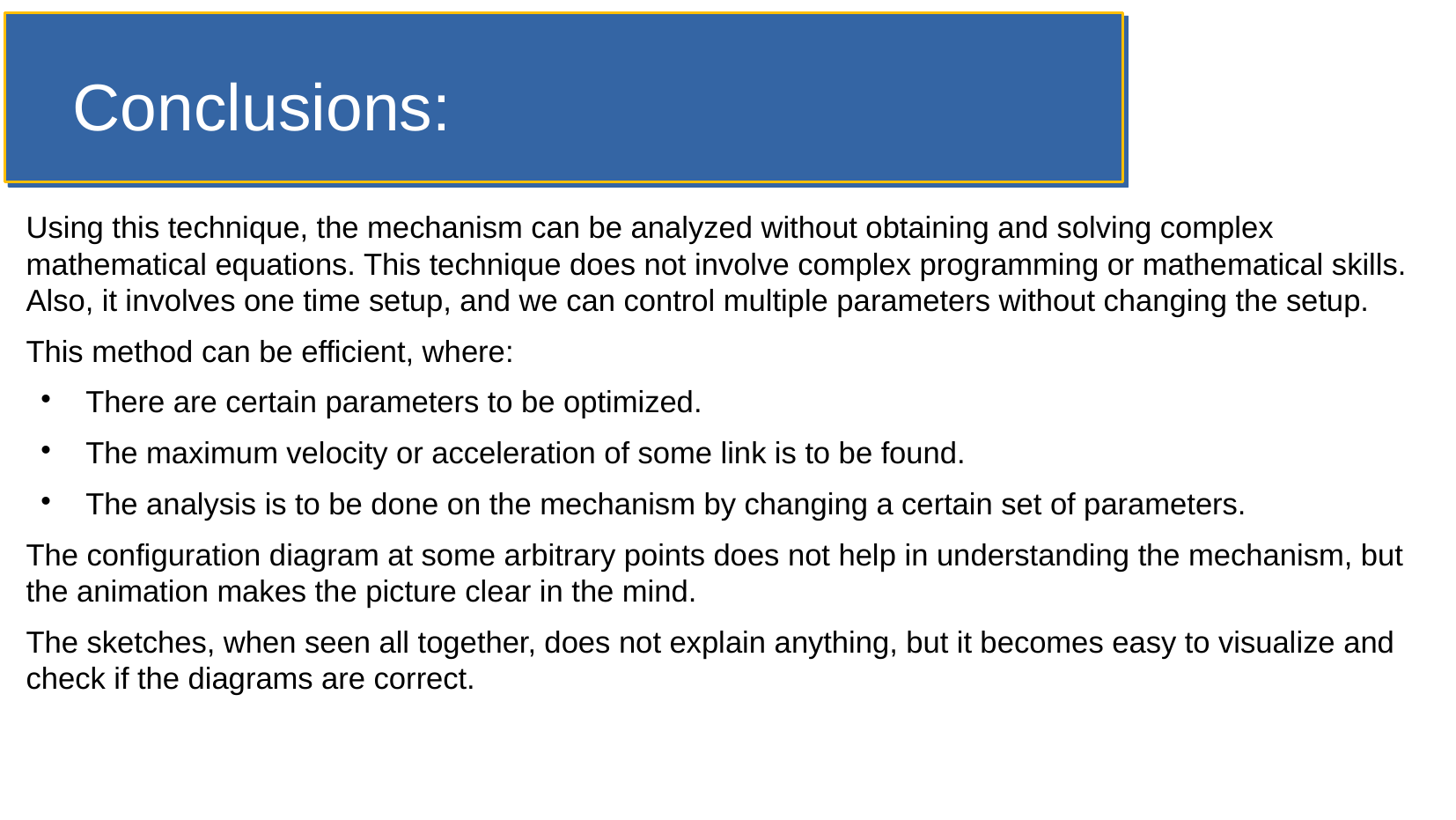

# Conclusions:
Using this technique, the mechanism can be analyzed without obtaining and solving complex mathematical equations. This technique does not involve complex programming or mathematical skills. Also, it involves one time setup, and we can control multiple parameters without changing the setup.
This method can be efficient, where:
There are certain parameters to be optimized.
The maximum velocity or acceleration of some link is to be found.
The analysis is to be done on the mechanism by changing a certain set of parameters.
The configuration diagram at some arbitrary points does not help in understanding the mechanism, but the animation makes the picture clear in the mind.
The sketches, when seen all together, does not explain anything, but it becomes easy to visualize and check if the diagrams are correct.